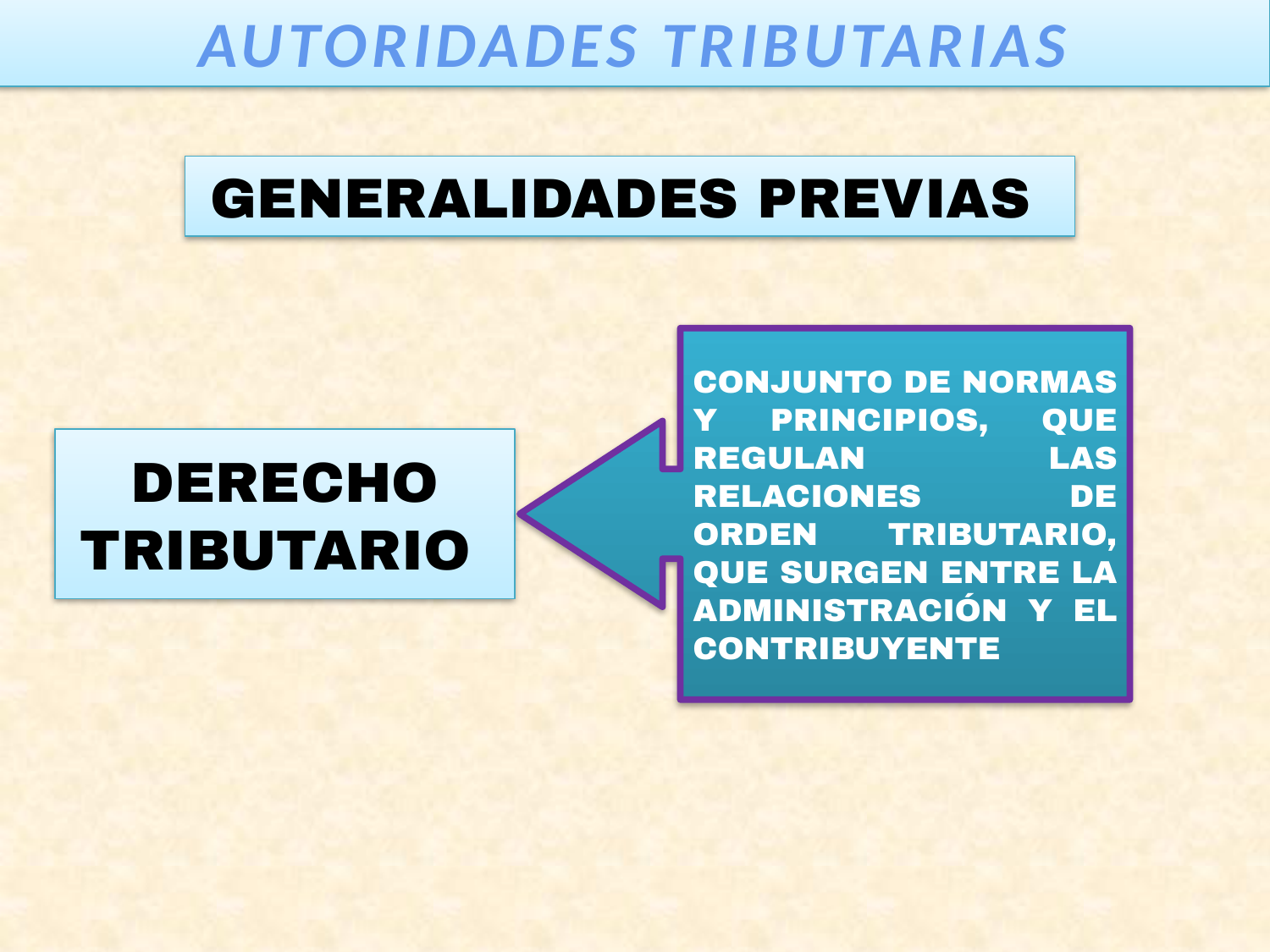

# AUTORIDADES TRIBUTARIAS
GENERALIDADES PREVIAS
CONJUNTO DE NORMAS Y PRINCIPIOS, QUE REGULAN  LAS RELACIONES  DE ORDEN TRIBUTARIO, QUE SURGEN ENTRE LA ADMINISTRACIÓN Y EL CONTRIBUYENTE
DERECHO TRIBUTARIO